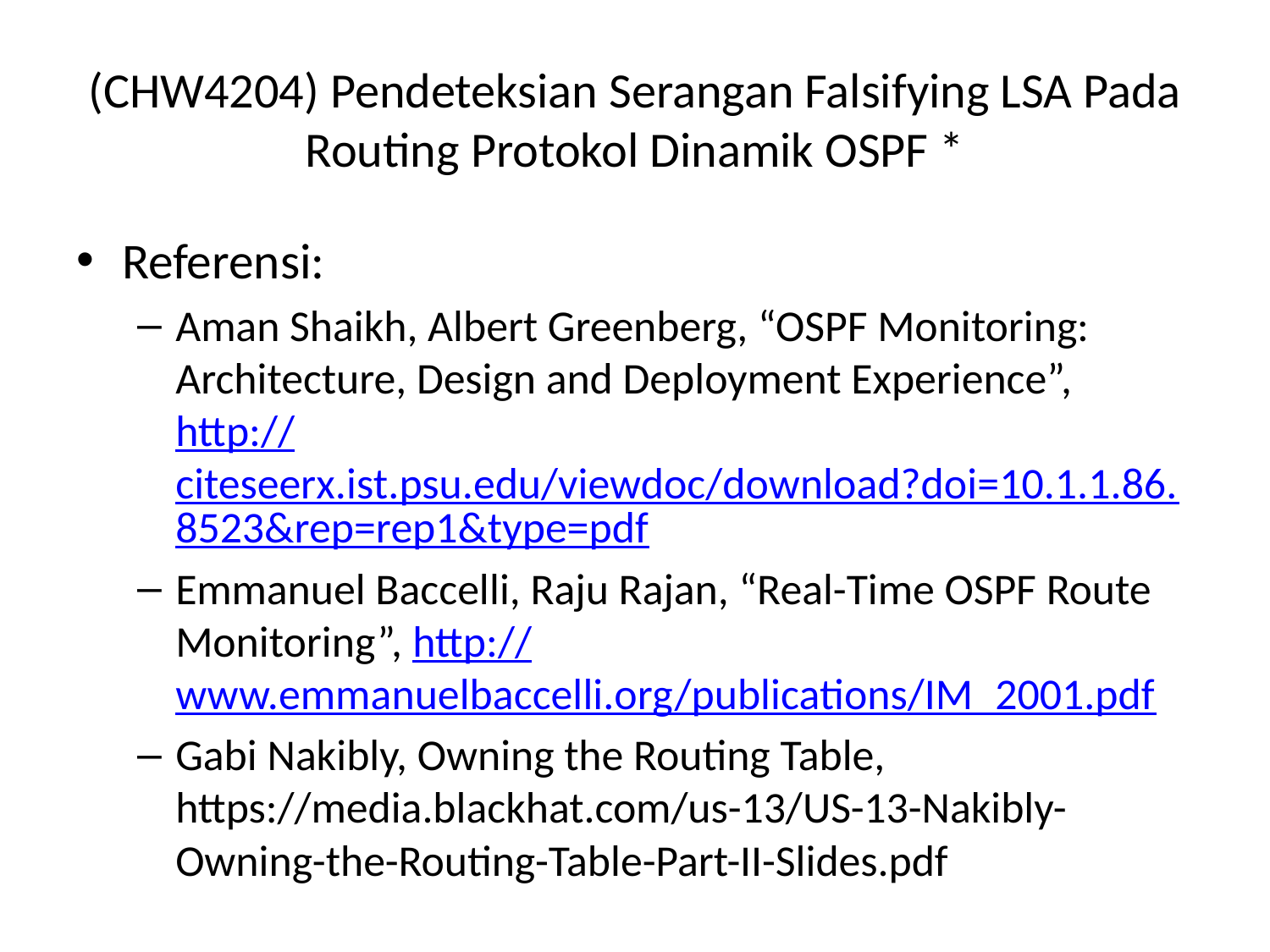

# (CHW4204) Pendeteksian Serangan Falsifying LSA Pada Routing Protokol Dinamik OSPF *
Referensi:
Aman Shaikh, Albert Greenberg, “OSPF Monitoring: Architecture, Design and Deployment Experience”, http://citeseerx.ist.psu.edu/viewdoc/download?doi=10.1.1.86.8523&rep=rep1&type=pdf
Emmanuel Baccelli, Raju Rajan, “Real-Time OSPF Route Monitoring”, http://www.emmanuelbaccelli.org/publications/IM_2001.pdf
Gabi Nakibly, Owning the Routing Table, https://media.blackhat.com/us-13/US-13-Nakibly-Owning-the-Routing-Table-Part-II-Slides.pdf